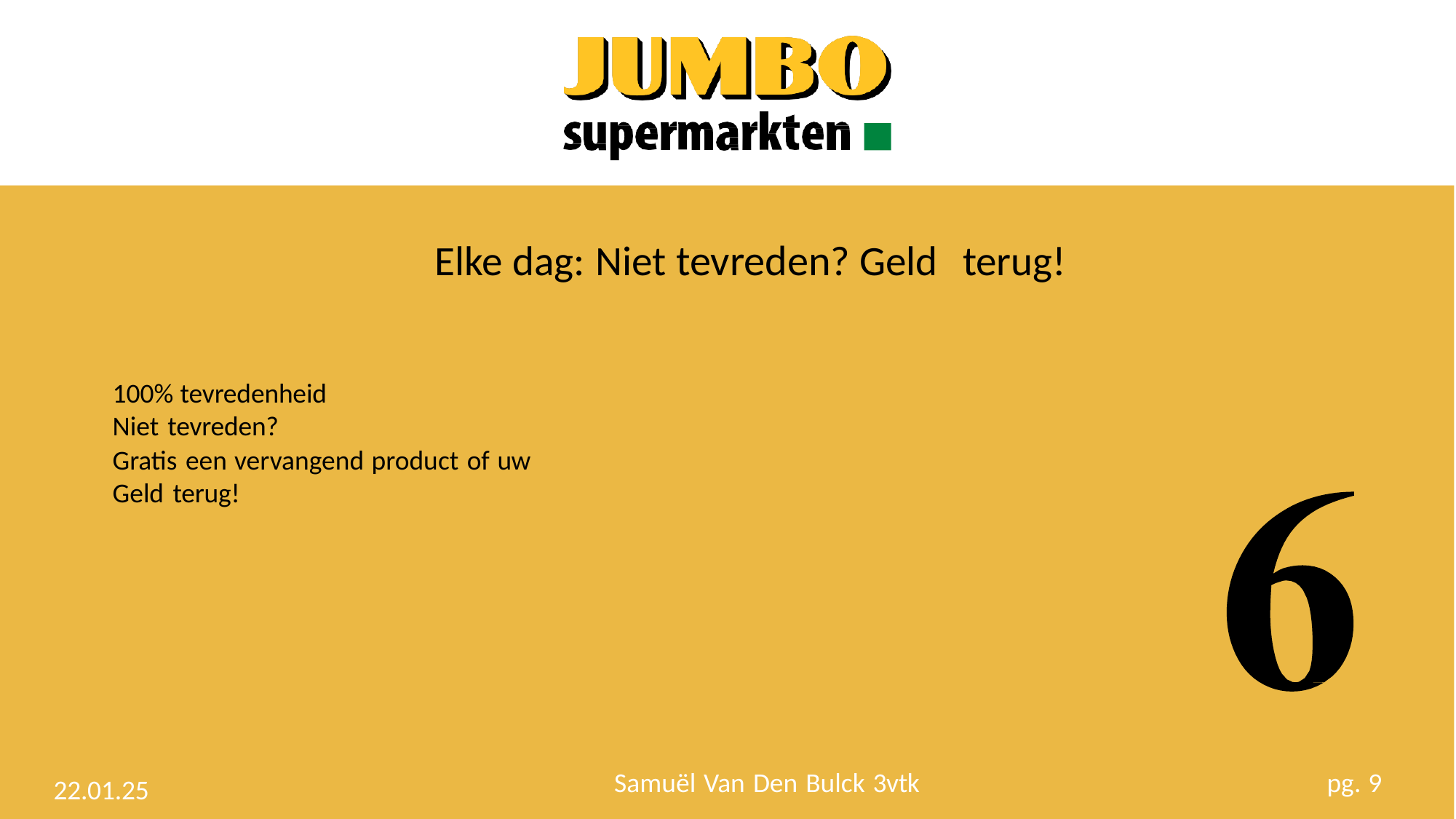

# Elke dag: Niet tevreden? Geld	terug!
100% tevredenheid Niet tevreden?
Gratis een vervangend product of uw Geld terug!
Samuël Van Den Bulck 3vtk
pg. 9
22.01.25